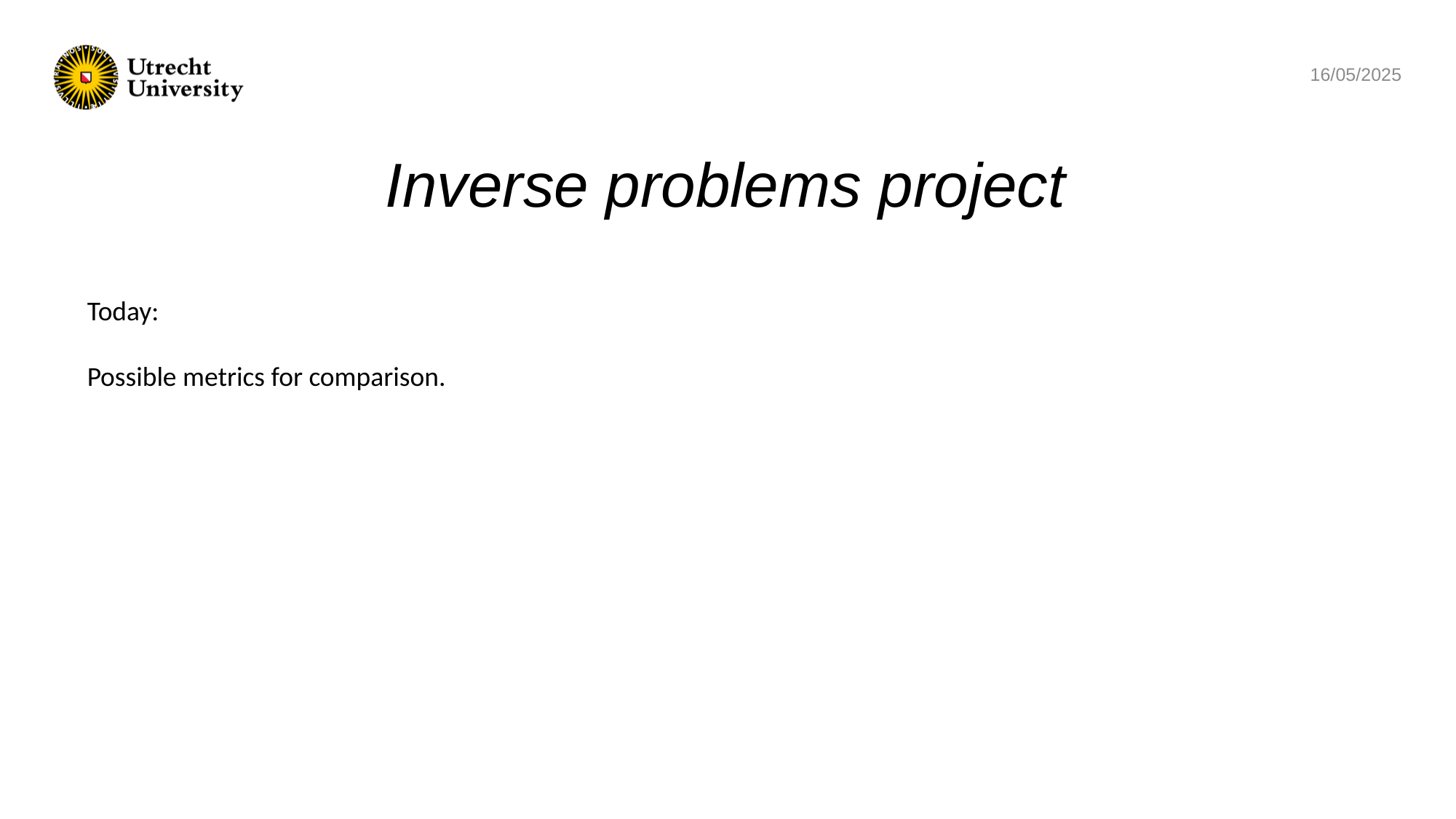

16/05/2025
# Inverse problems project
Today:

Possible metrics for comparison.